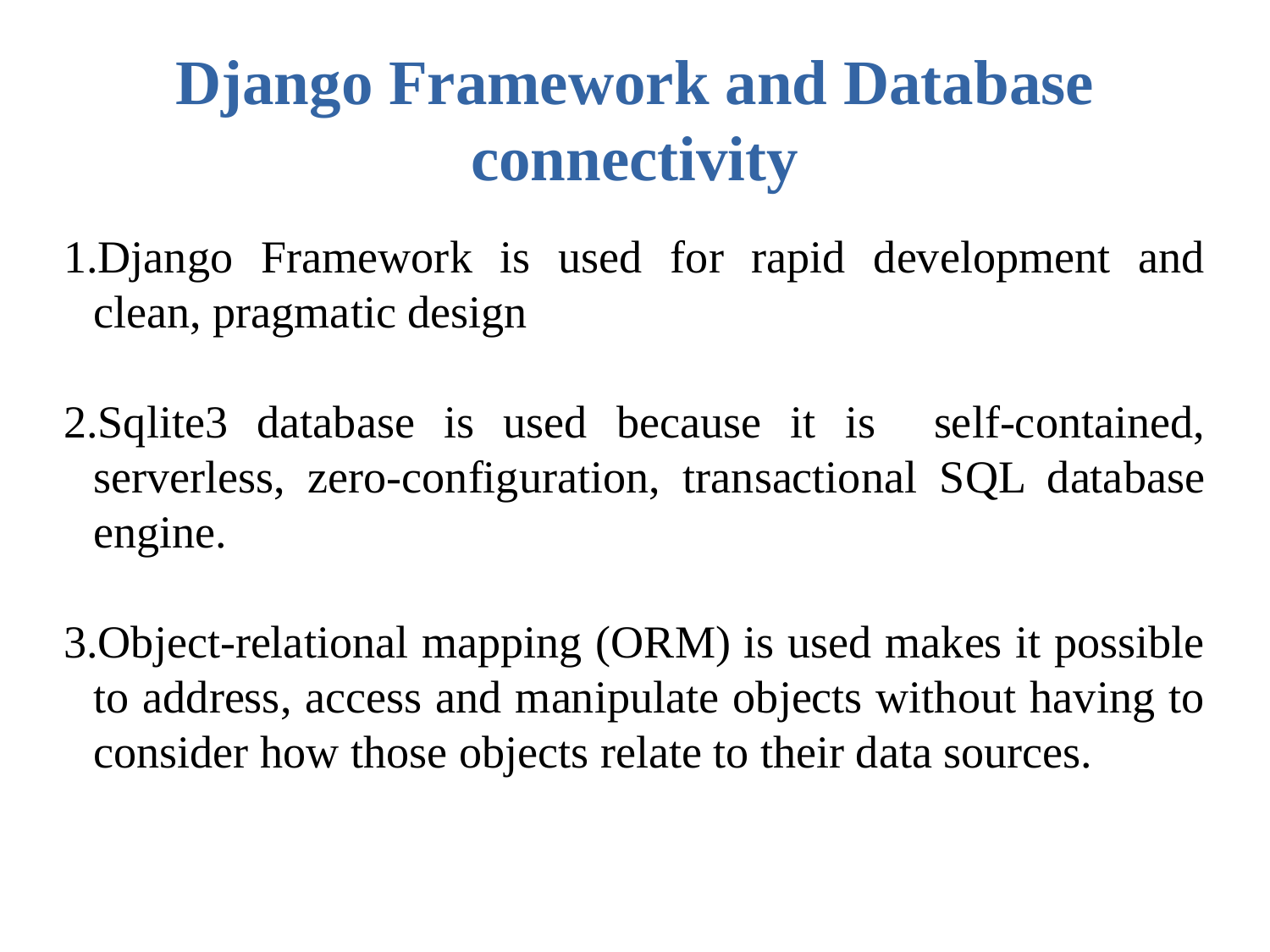

Django Framework and Database connectivity
Django Framework is used for rapid development and clean, pragmatic design

Sqlite3 database is used because it is  self-contained, serverless, zero-configuration, transactional SQL database engine.

Object-relational mapping (ORM) is used makes it possible to address, access and manipulate objects without having to consider how those objects relate to their data sources.